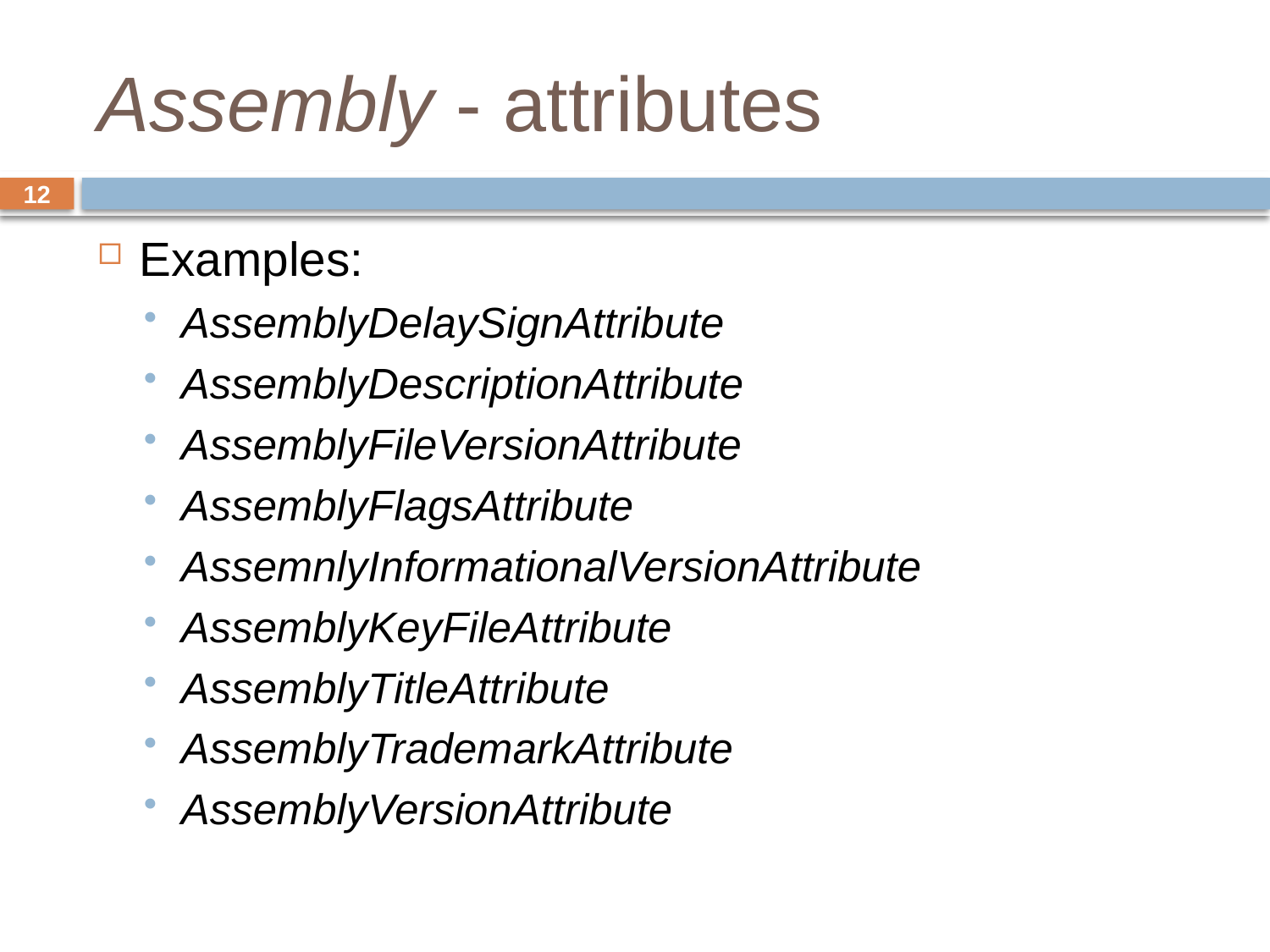

# Assembly - attributes
12
Examples:
AssemblyDelaySignAttribute
AssemblyDescriptionAttribute
AssemblyFileVersionAttribute
AssemblyFlagsAttribute
AssemnlyInformationalVersionAttribute
AssemblyKeyFileAttribute
AssemblyTitleAttribute
AssemblyTrademarkAttribute
AssemblyVersionAttribute